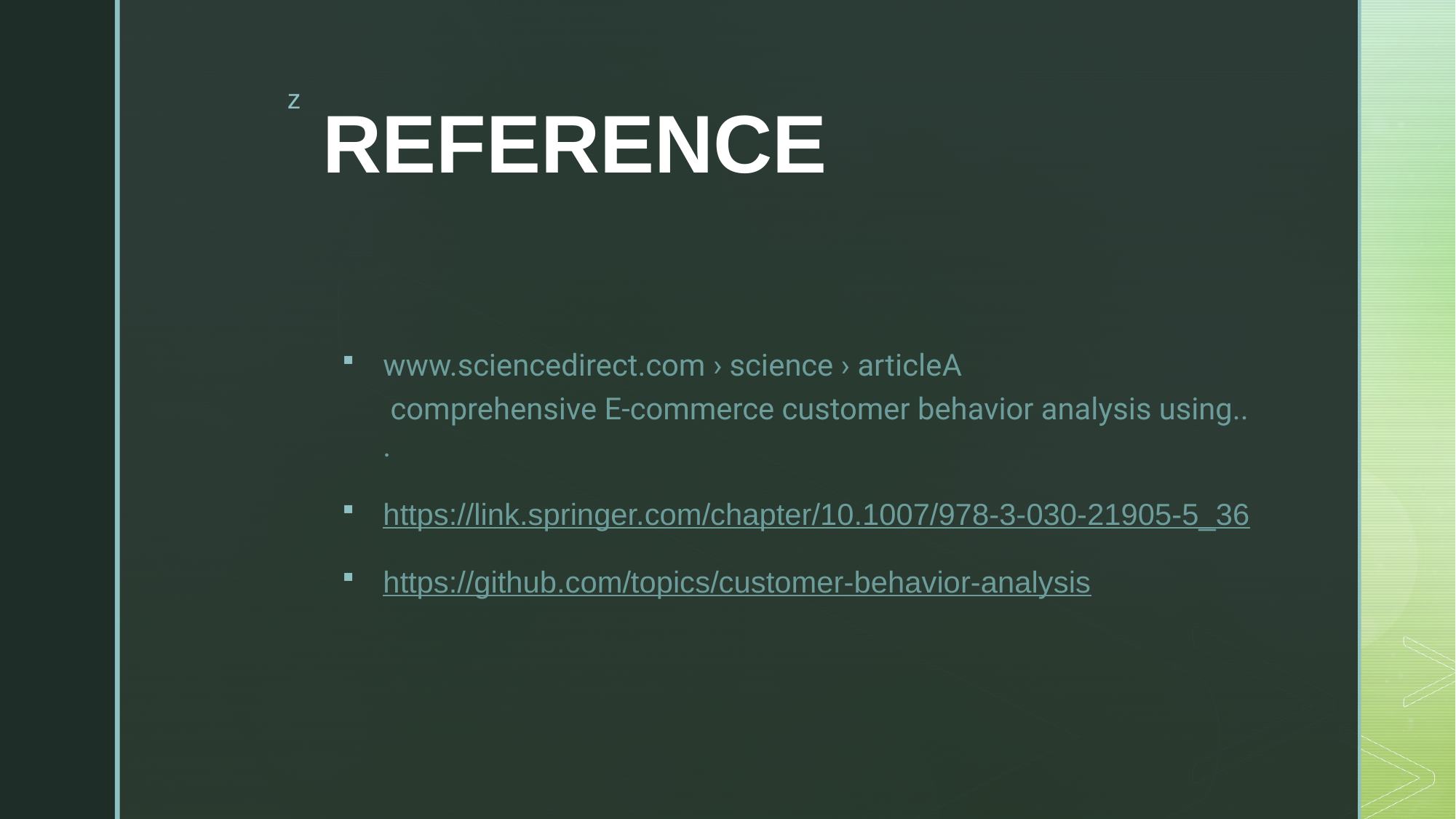

# REFERENCE
www.sciencedirect.com › science › articleA comprehensive E-commerce customer behavior analysis using...
https://link.springer.com/chapter/10.1007/978-3-030-21905-5_36
https://github.com/topics/customer-behavior-analysis